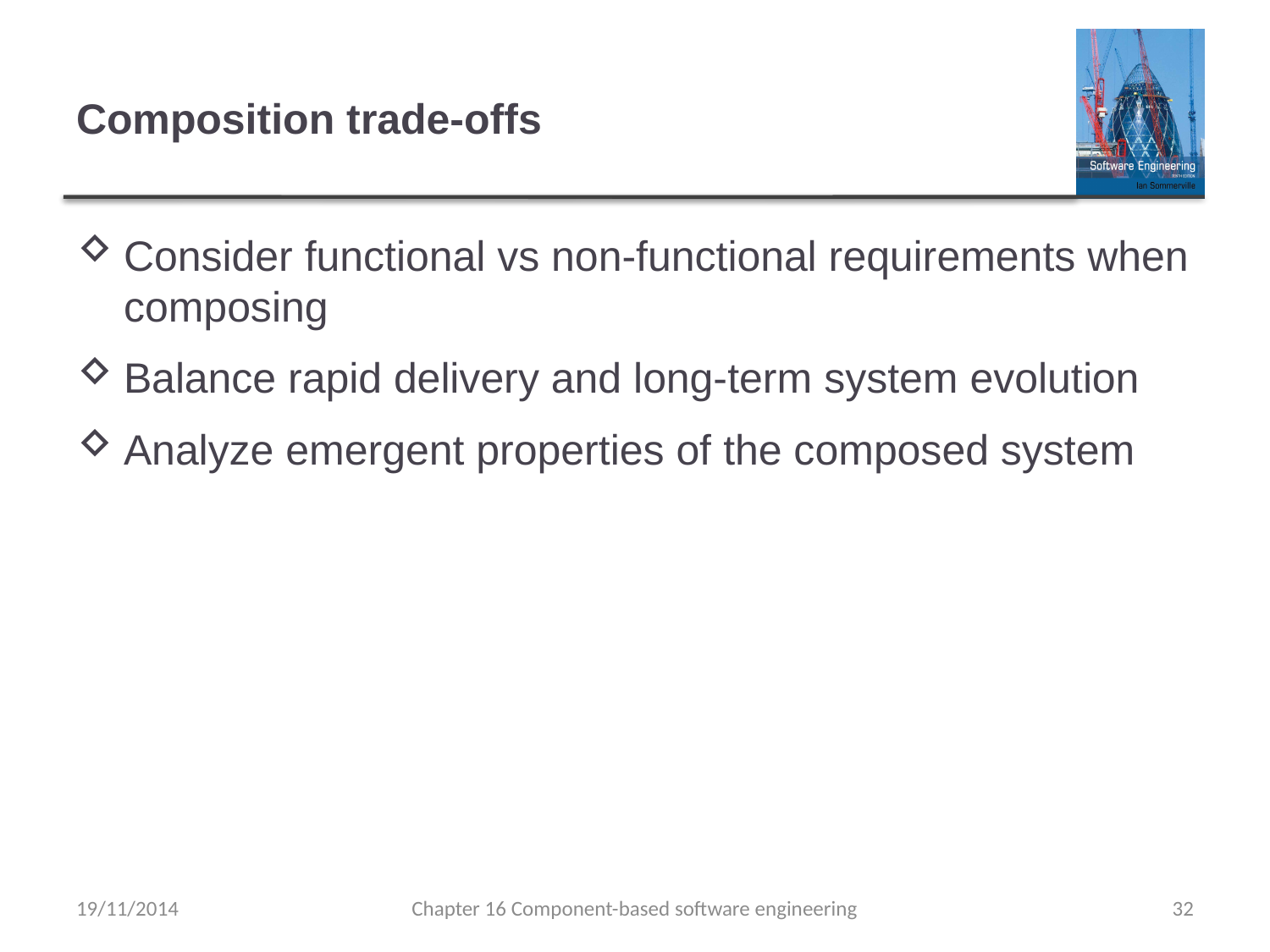

# Composition trade-offs
Consider functional vs non-functional requirements when composing
Balance rapid delivery and long-term system evolution
Analyze emergent properties of the composed system
19/11/2014
Chapter 16 Component-based software engineering
32